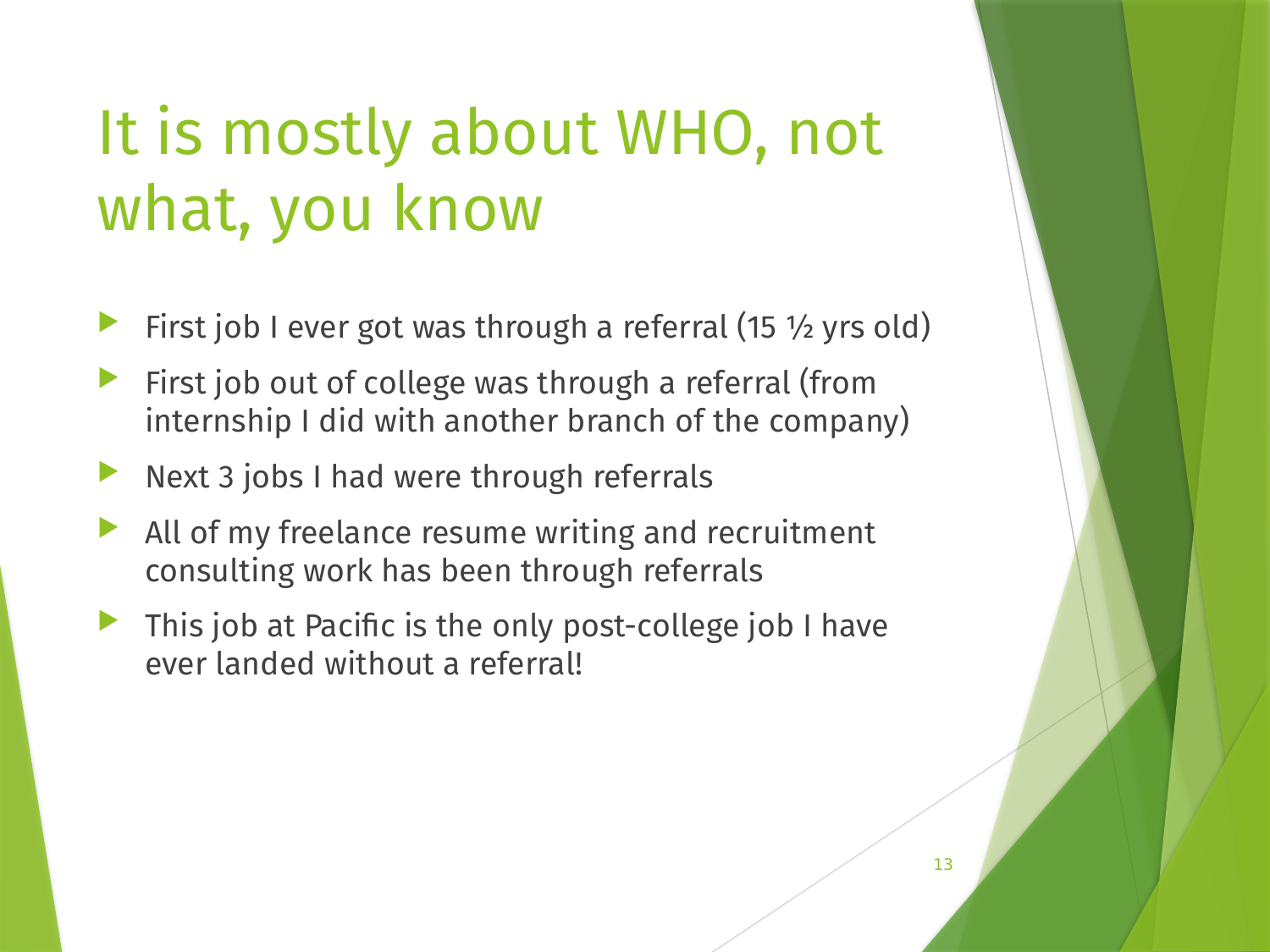

# It is mostly about WHO, not what, you know
First job I ever got was through a referral (15 ½ yrs old)
First job out of college was through a referral (from internship I did with another branch of the company)
Next 3 jobs I had were through referrals
All of my freelance resume writing and recruitment consulting work has been through referrals
This job at Pacific is the only post-college job I have ever landed without a referral!
13